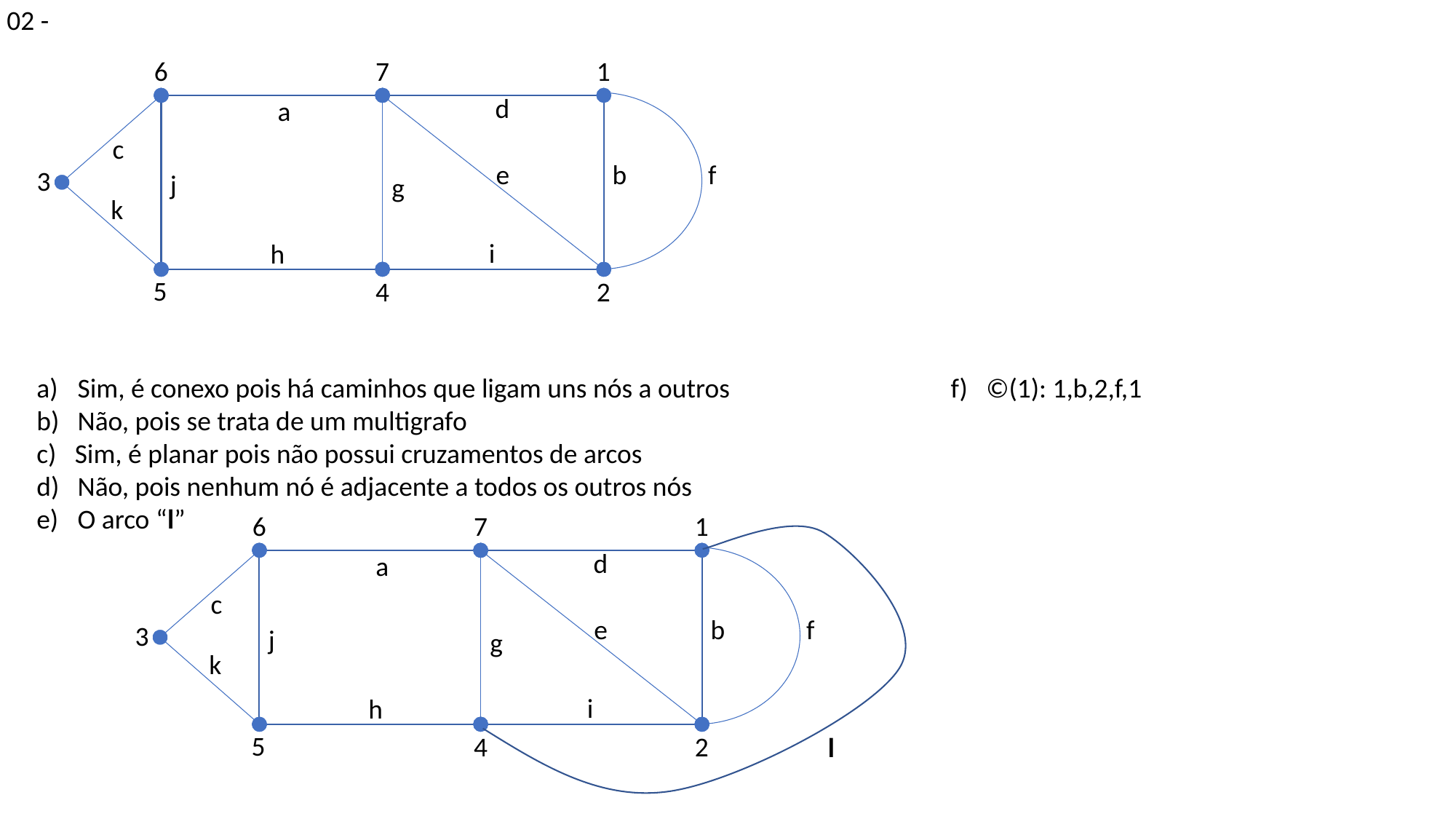

02 -
6
7
1
d
a

c
e
f
b
3
j
g
k
i
h
5
4
2
Sim, é conexo pois há caminhos que ligam uns nós a outros 		f)   ©(1): 1,b,2,f,1
Não, pois se trata de um multigrafo
c)   Sim, é planar pois não possui cruzamentos de arcos
Não, pois nenhum nó é adjacente a todos os outros nós
O arco “l”

6
7
1
d
a

c
e
f
b
3
j
g
k
i
h
5
4
2

l